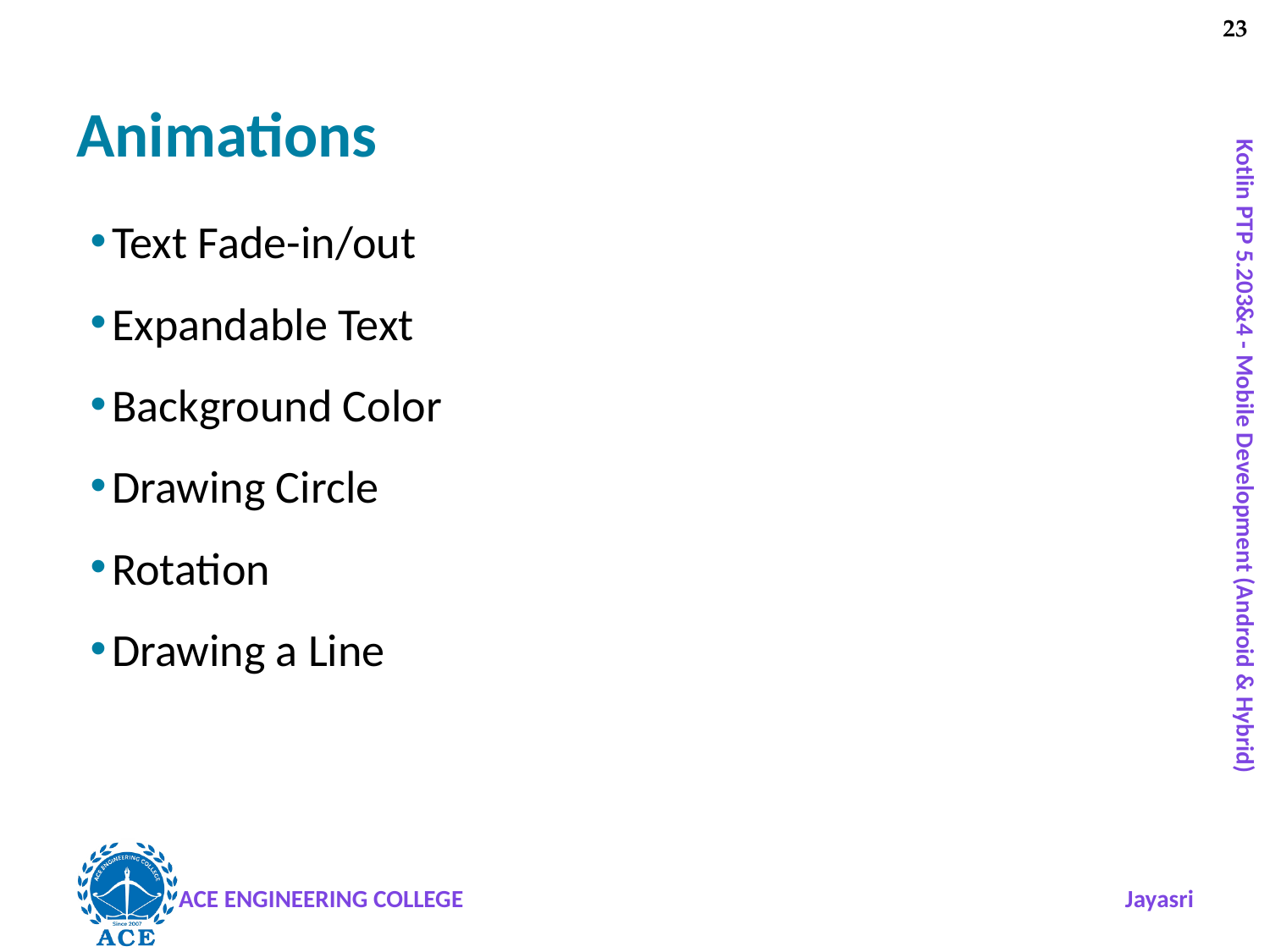

# Animations
Text Fade-in/out
Expandable Text
Background Color
Drawing Circle
Rotation
Drawing a Line